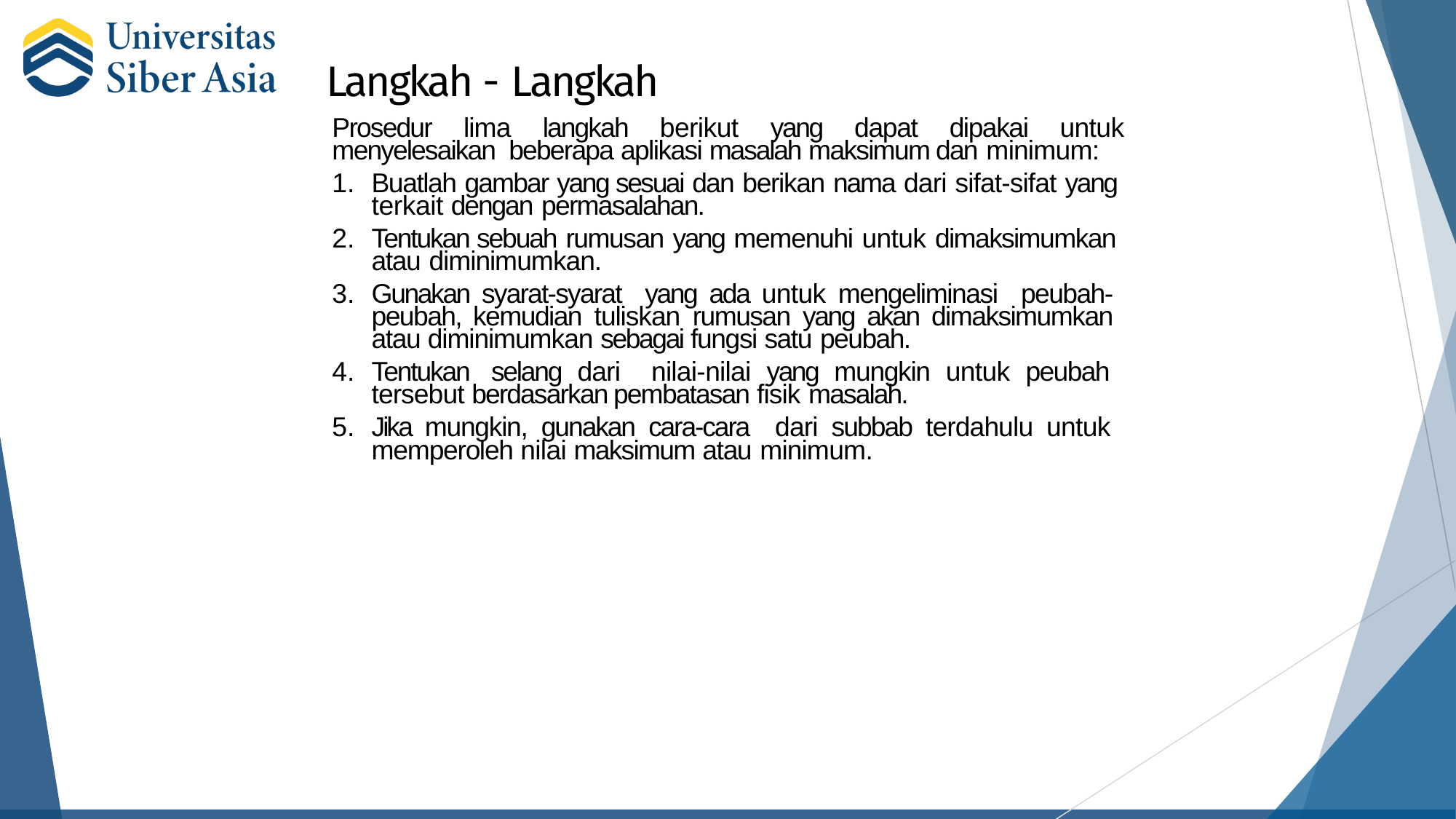

# Langkah - Langkah
Prosedur lima langkah berikut yang dapat dipakai untuk menyelesaikan  beberapa aplikasi masalah maksimum dan minimum:
Buatlah gambar yang sesuai dan berikan nama dari sifat-sifat yang  terkait dengan permasalahan.
Tentukan sebuah rumusan yang memenuhi untuk dimaksimumkan  atau diminimumkan.
Gunakan syarat-syarat  yang ada untuk mengeliminasi  peubah-  peubah, kemudian tuliskan rumusan yang akan dimaksimumkan  atau diminimumkan sebagai fungsi satu peubah.
Tentukan selang dari  nilai-nilai yang mungkin untuk peubah  tersebut berdasarkan pembatasan fisik masalah.
Jika mungkin, gunakan cara-cara  dari subbab terdahulu untuk  memperoleh nilai maksimum atau minimum.